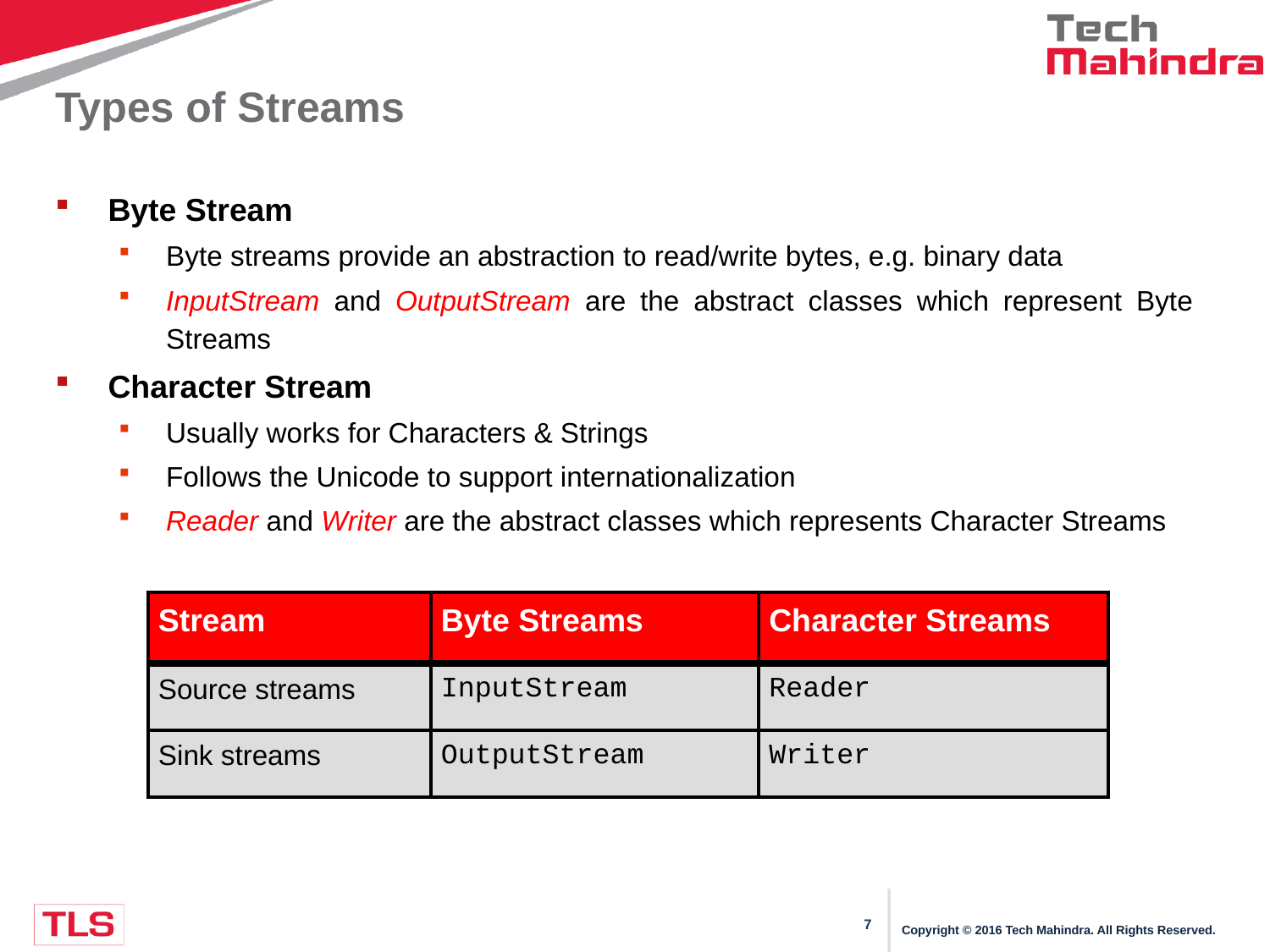

# Types of Streams

Byte Stream
Byte streams provide an abstraction to read/write bytes, e.g. binary data
InputStream and OutputStream are the abstract classes which represent Byte Streams
Character Stream
Usually works for Characters & Strings
Follows the Unicode to support internationalization
Reader and Writer are the abstract classes which represents Character Streams
| Stream | Byte Streams | Character Streams |
| --- | --- | --- |
| Source streams | InputStream | Reader |
| Sink streams | OutputStream | Writer |
Copyright © 2016 Tech Mahindra. All Rights Reserved.